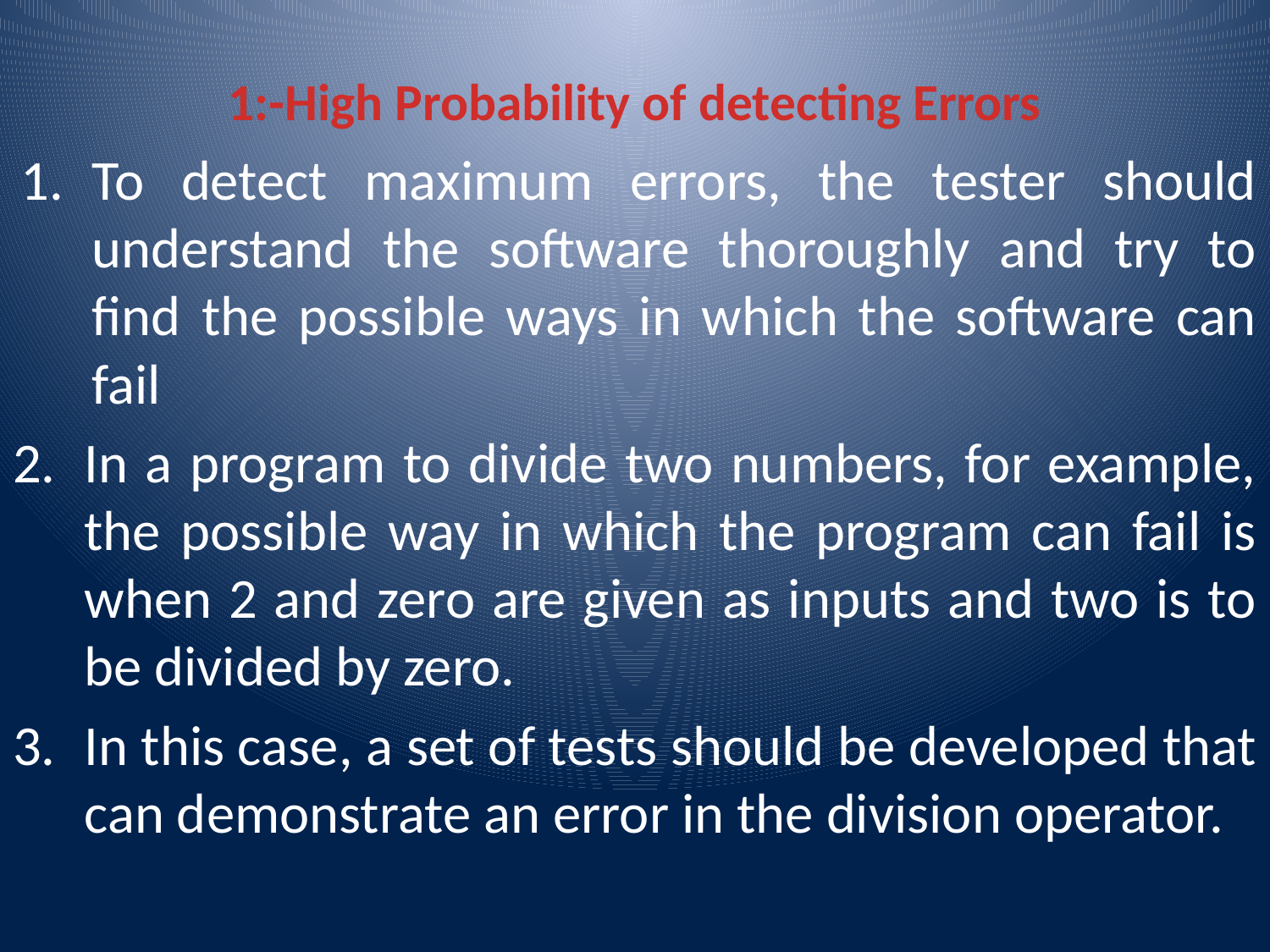

# 1:-High Probability of detecting Errors
To detect maximum errors, the tester should understand the software thoroughly and try to find the possible ways in which the software can fail
In a program to divide two numbers, for example, the possible way in which the program can fail is when 2 and zero are given as inputs and two is to be divided by zero.
In this case, a set of tests should be developed that can demonstrate an error in the division operator.